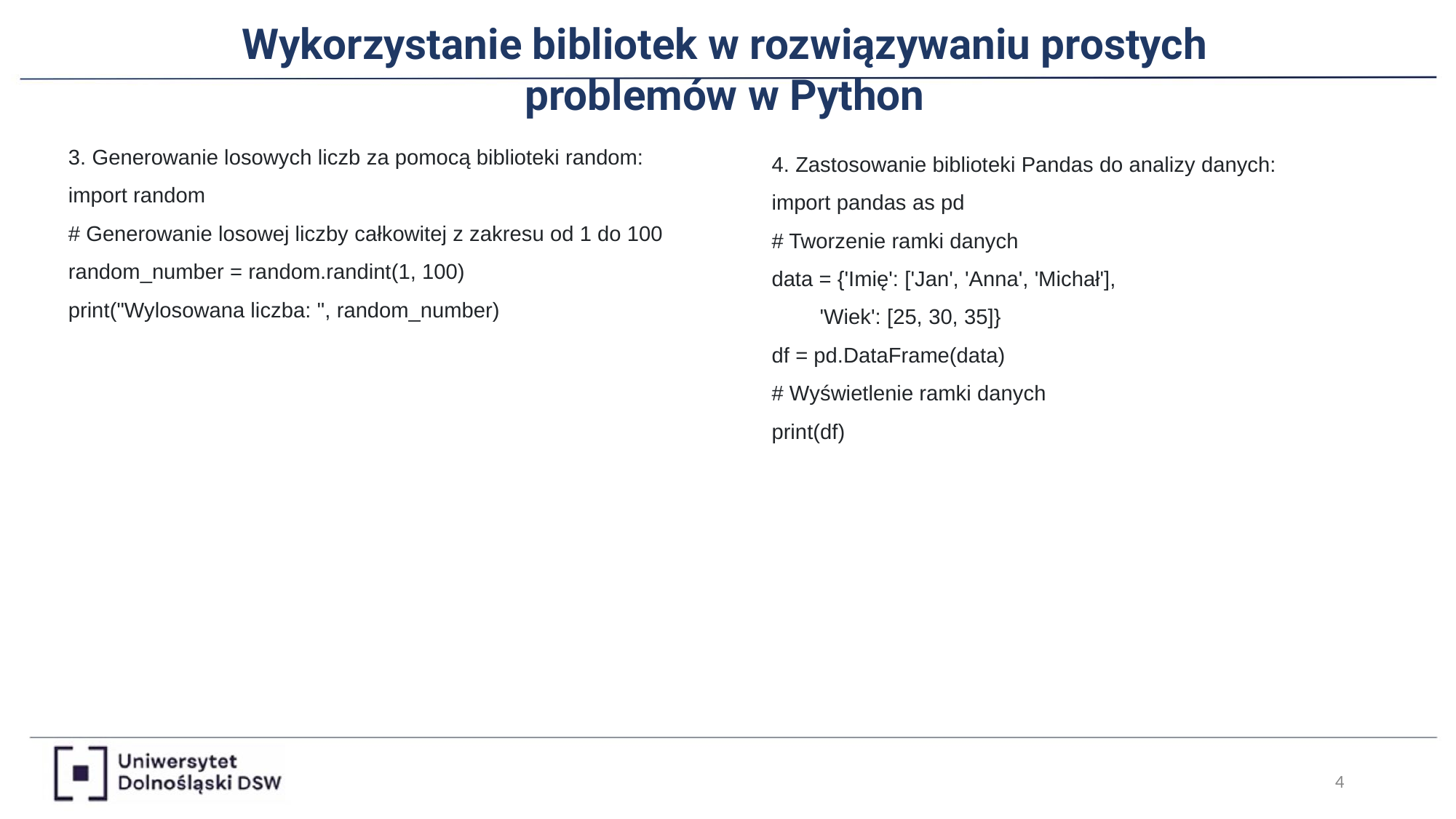

Wykorzystanie bibliotek w rozwiązywaniu prostych problemów w Python
3. Generowanie losowych liczb za pomocą biblioteki random:
import random
# Generowanie losowej liczby całkowitej z zakresu od 1 do 100
random_number = random.randint(1, 100)
print("Wylosowana liczba: ", random_number)

4. Zastosowanie biblioteki Pandas do analizy danych:
import pandas as pd
# Tworzenie ramki danych
data = {'Imię': ['Jan', 'Anna', 'Michał'],
        'Wiek': [25, 30, 35]}
df = pd.DataFrame(data)
# Wyświetlenie ramki danych
print(df)
4